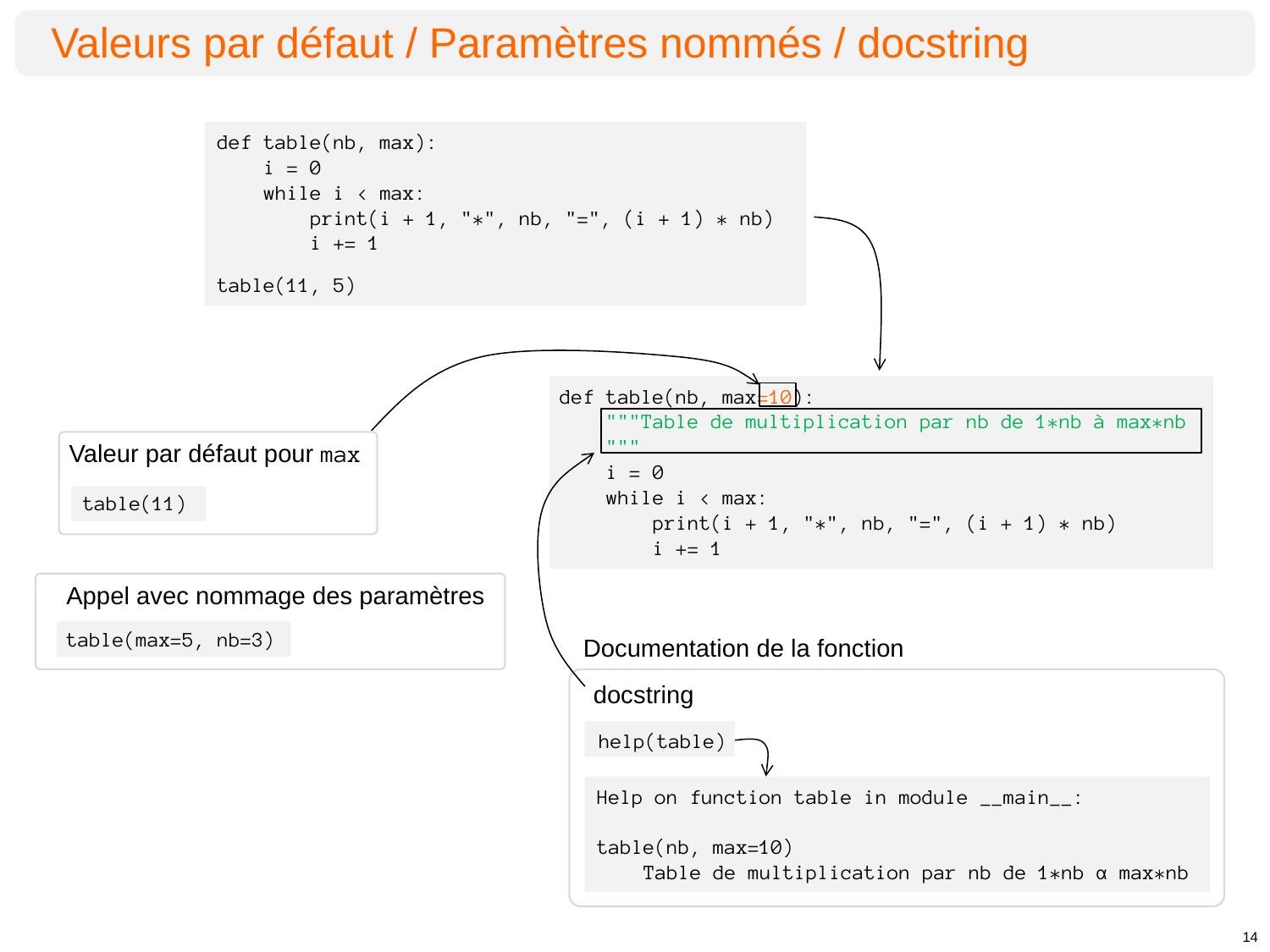

Valeurs par défaut / Paramètres nommés / docstring

def table(nb, max):
    i = 0
    while i < max:
        print(i + 1, "*", nb, "=", (i + 1) * nb)
        i += 1

table(11, 5)

def table(nb, max=10):
    """Table de multiplication par nb de 1*nb à max*nb
    """
    i = 0
    while i < max:
        print(i + 1, "*", nb, "=", (i + 1) * nb)
        i += 1

Valeur par défaut pour max

table(11)

docstring

Appel avec nommage des paramètres
table(max=5, nb=3)

Documentation de la fonction

help(table)

Help on function table in module __main__:

table(nb, max=10)
    Table de multiplication par nb de 1*nb α max*nb